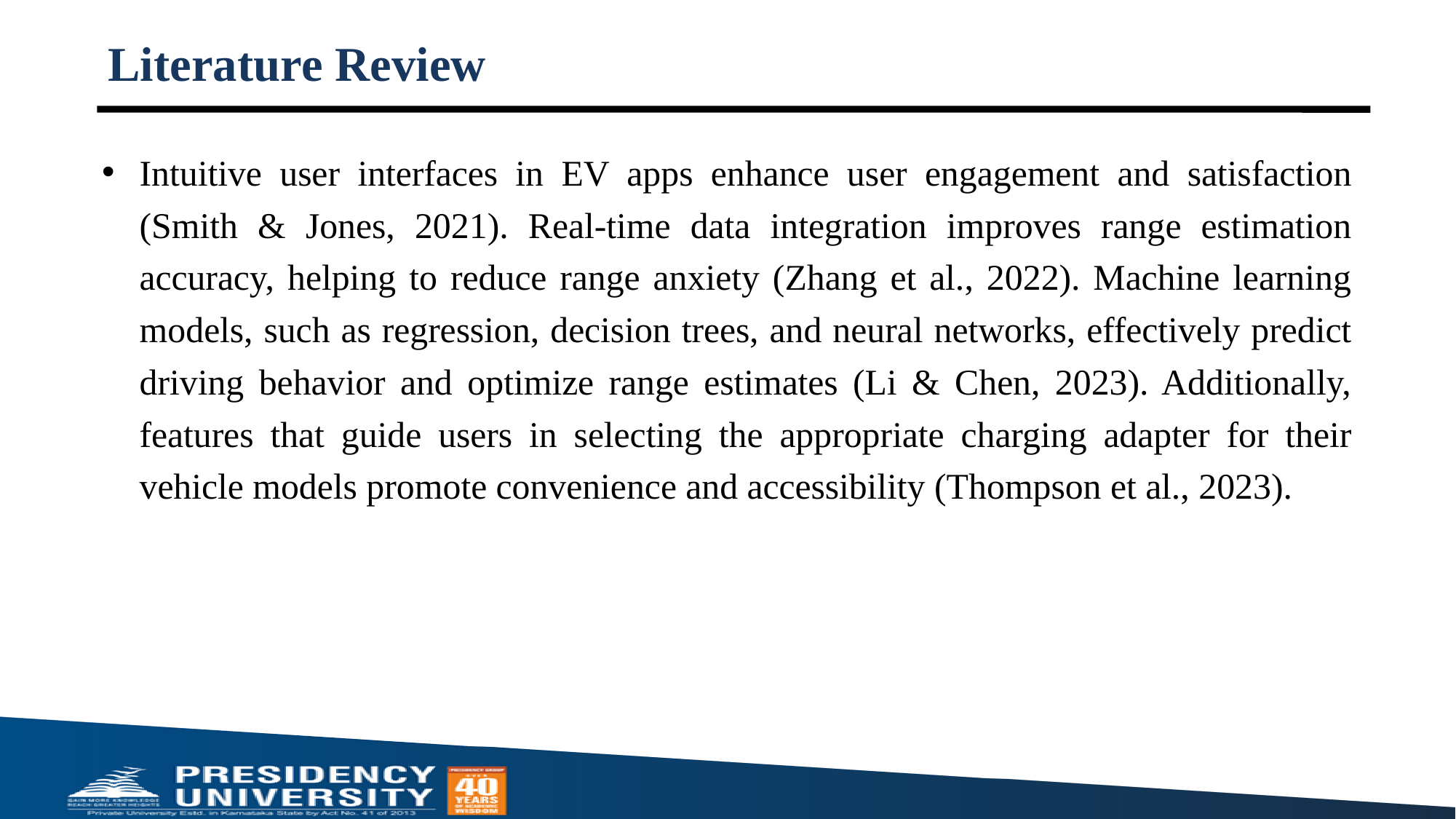

# Literature Review

Intuitive user interfaces in EV apps enhance user engagement and satisfaction (Smith & Jones, 2021). Real-time data integration improves range estimation accuracy, helping to reduce range anxiety (Zhang et al., 2022). Machine learning models, such as regression, decision trees, and neural networks, effectively predict driving behavior and optimize range estimates (Li & Chen, 2023). Additionally, features that guide users in selecting the appropriate charging adapter for their vehicle models promote convenience and accessibility (Thompson et al., 2023).